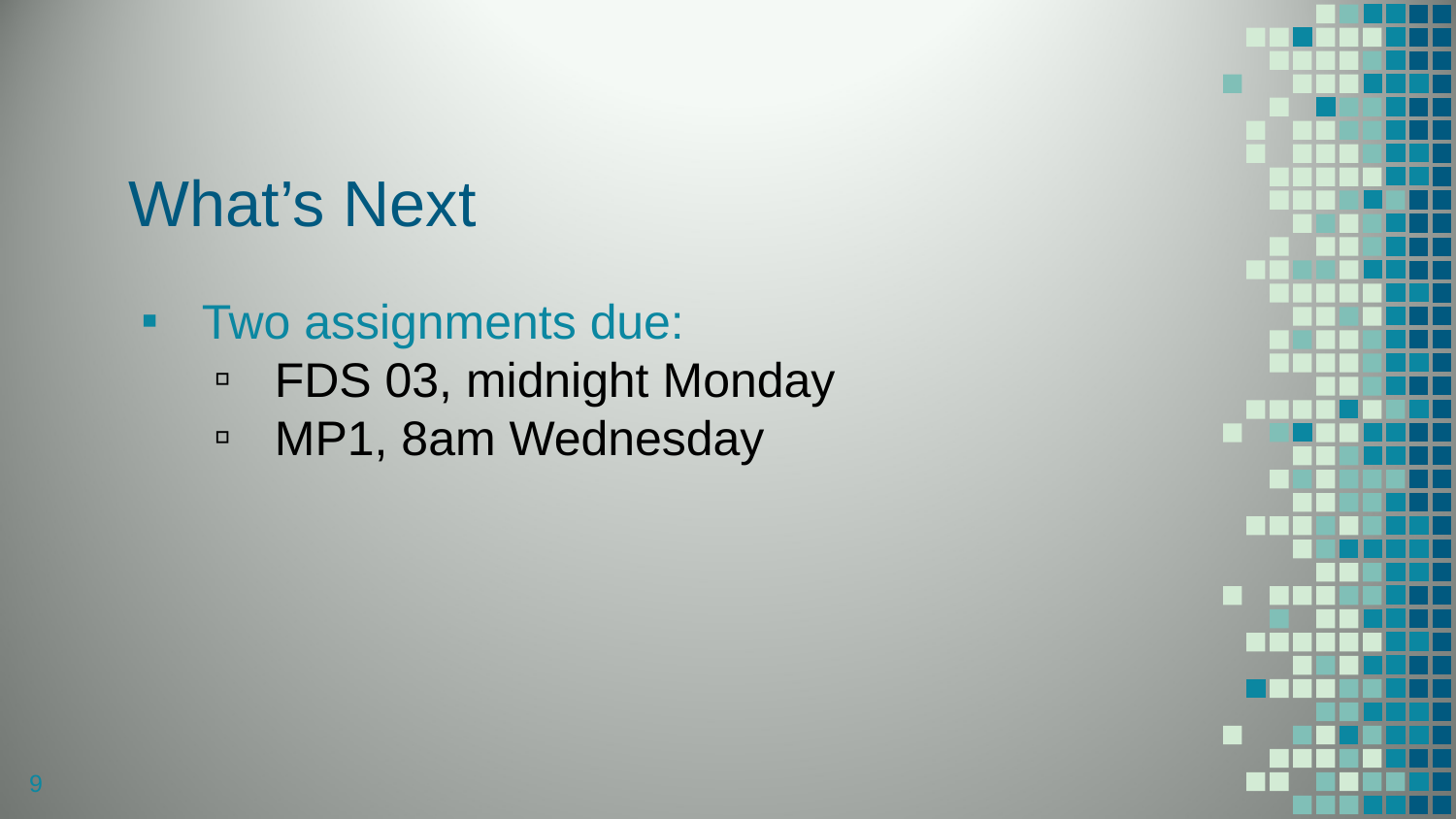

# What’s Next
Two assignments due:
FDS 03, midnight Monday
MP1, 8am Wednesday

9